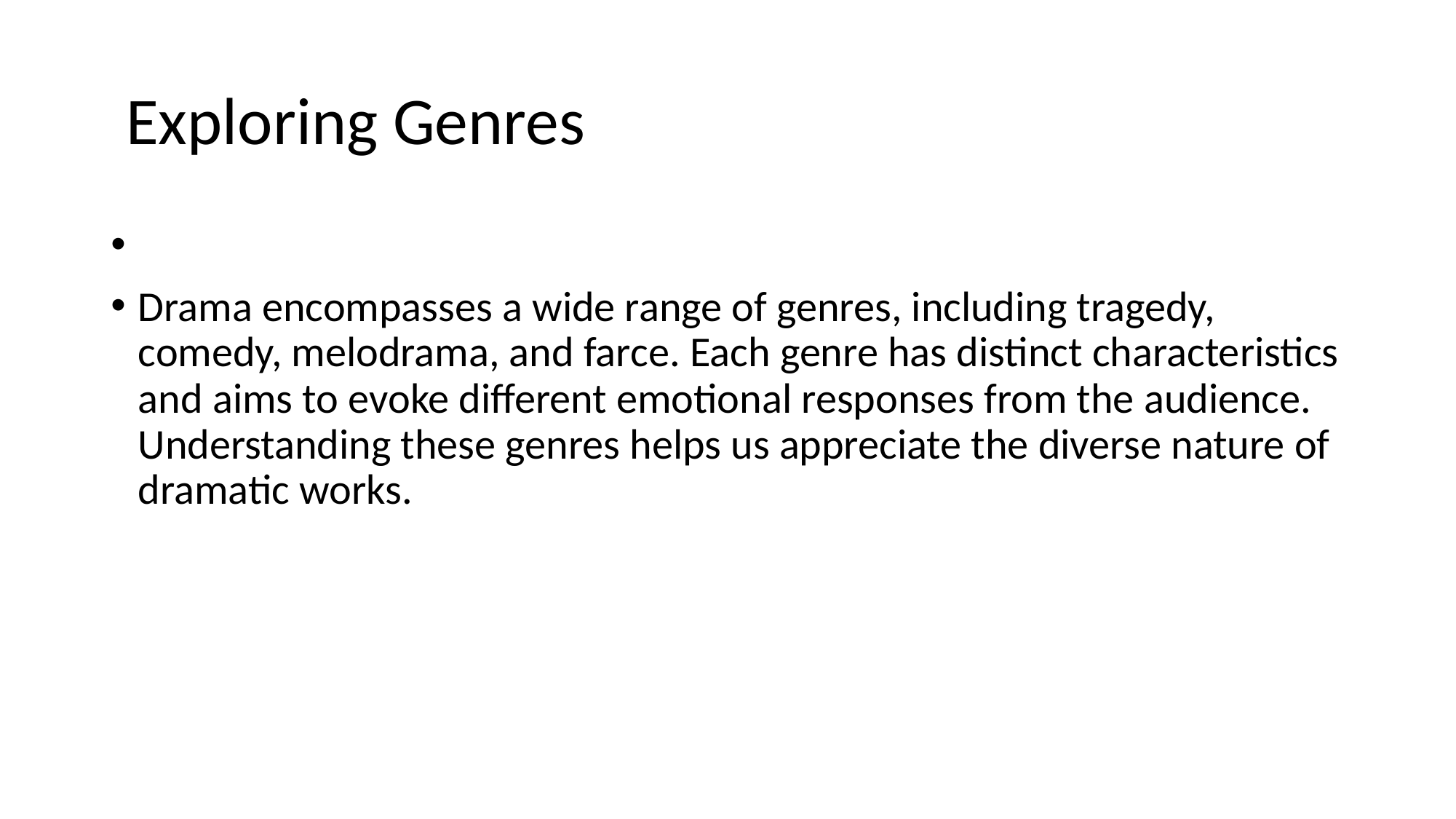

# Exploring Genres

Drama encompasses a wide range of genres, including tragedy, comedy, melodrama, and farce. Each genre has distinct characteristics and aims to evoke different emotional responses from the audience. Understanding these genres helps us appreciate the diverse nature of dramatic works.